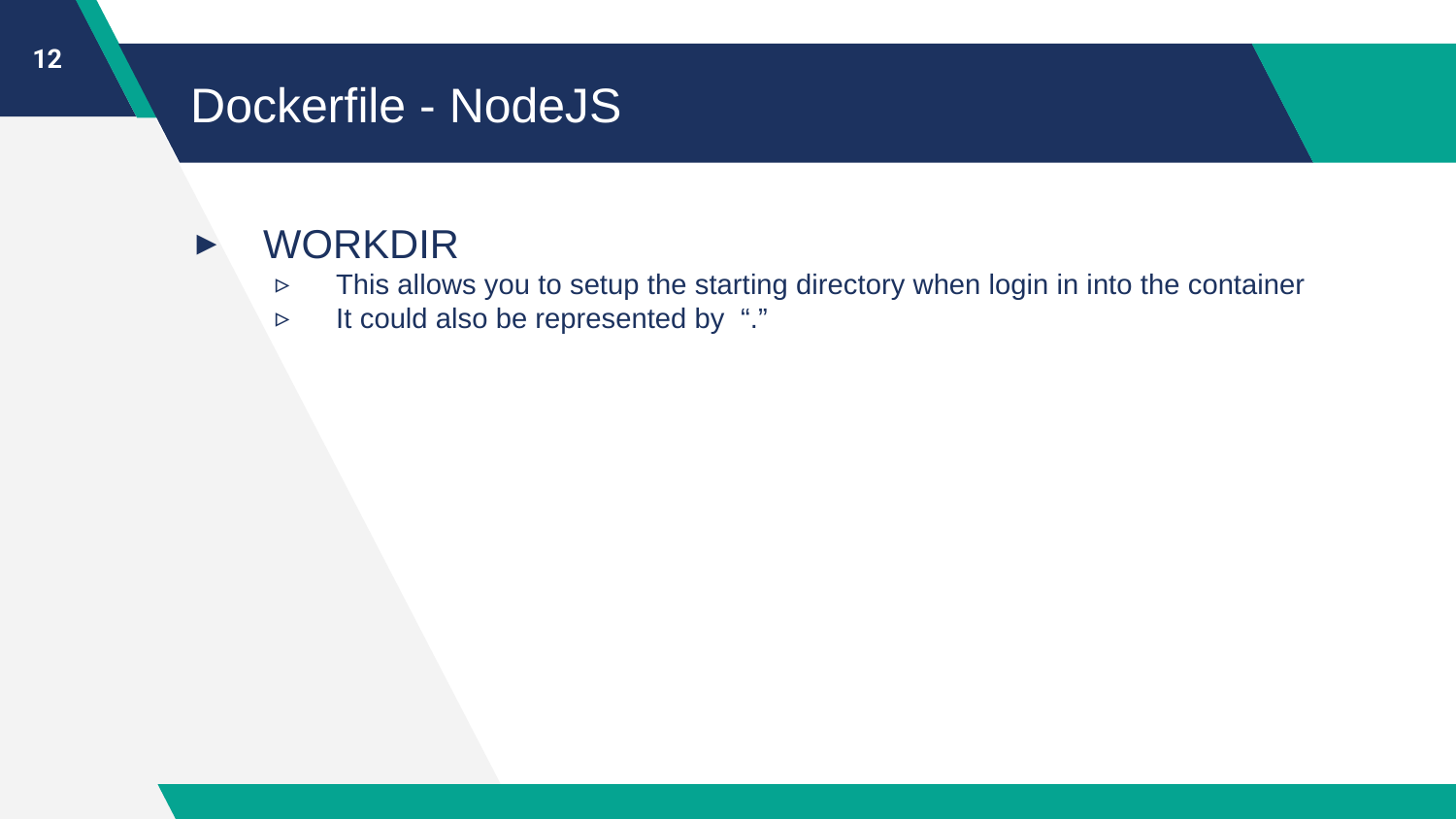

12
# Dockerfile - NodeJS
WORKDIR
This allows you to setup the starting directory when login in into the container
It could also be represented by  “.”